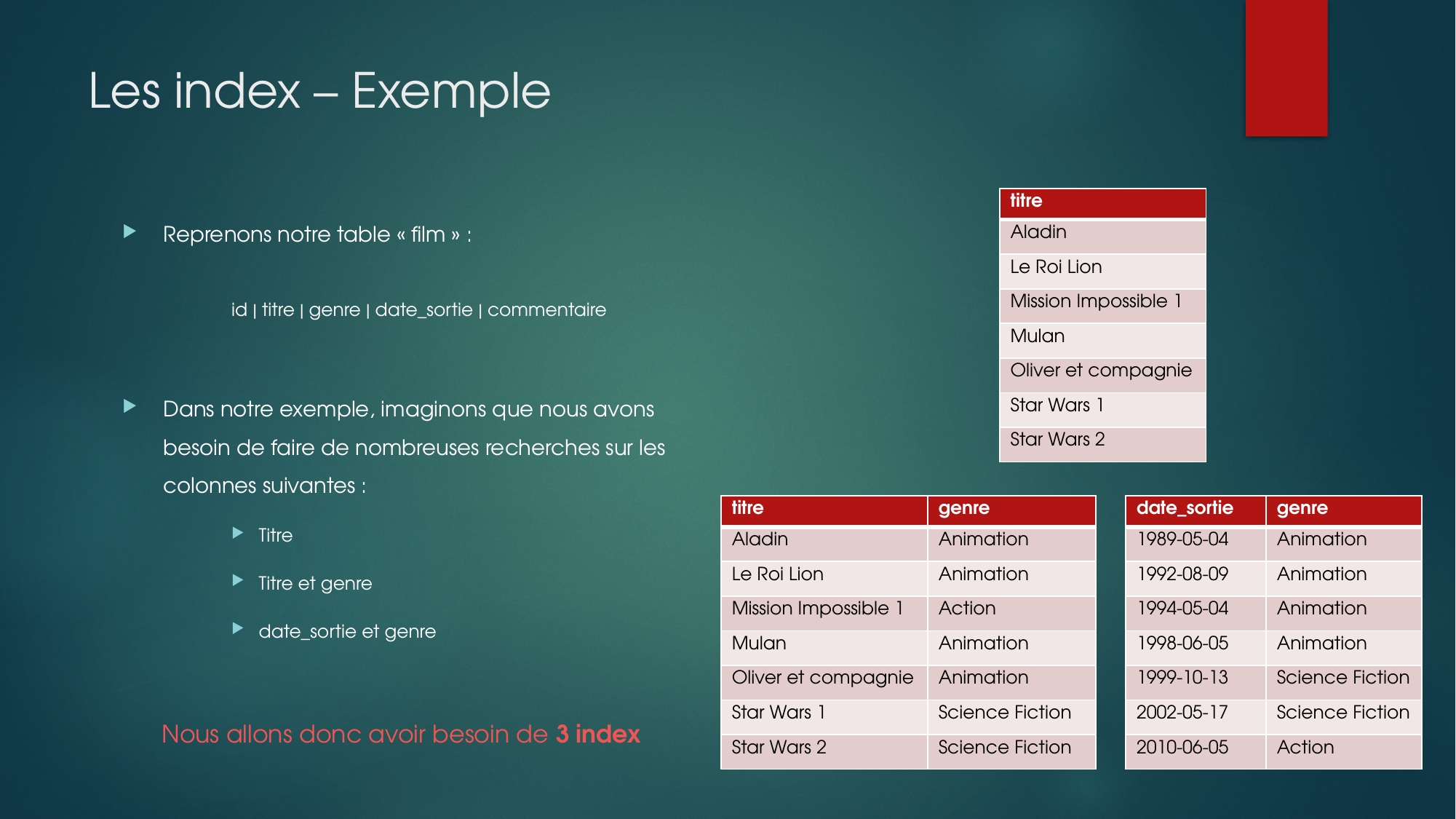

# Les index – Exemple
| titre |
| --- |
| Aladin |
| Le Roi Lion |
| Mission Impossible 1 |
| Mulan |
| Oliver et compagnie |
| Star Wars 1 |
| Star Wars 2 |
Reprenons notre table « film » :
	id | titre | genre | date_sortie | commentaire

Dans notre exemple, imaginons que nous avons besoin de faire de nombreuses recherches sur les colonnes suivantes :
Titre
Titre et genre
date_sortie et genre

Nous allons donc avoir besoin de 3 index
| titre | genre |
| --- | --- |
| Aladin | Animation |
| Le Roi Lion | Animation |
| Mission Impossible 1 | Action |
| Mulan | Animation |
| Oliver et compagnie | Animation |
| Star Wars 1 | Science Fiction |
| Star Wars 2 | Science Fiction |
| date\_sortie | genre |
| --- | --- |
| 1989-05-04 | Animation |
| 1992-08-09 | Animation |
| 1994-05-04 | Animation |
| 1998-06-05 | Animation |
| 1999-10-13 | Science Fiction |
| 2002-05-17 | Science Fiction |
| 2010-06-05 | Action |